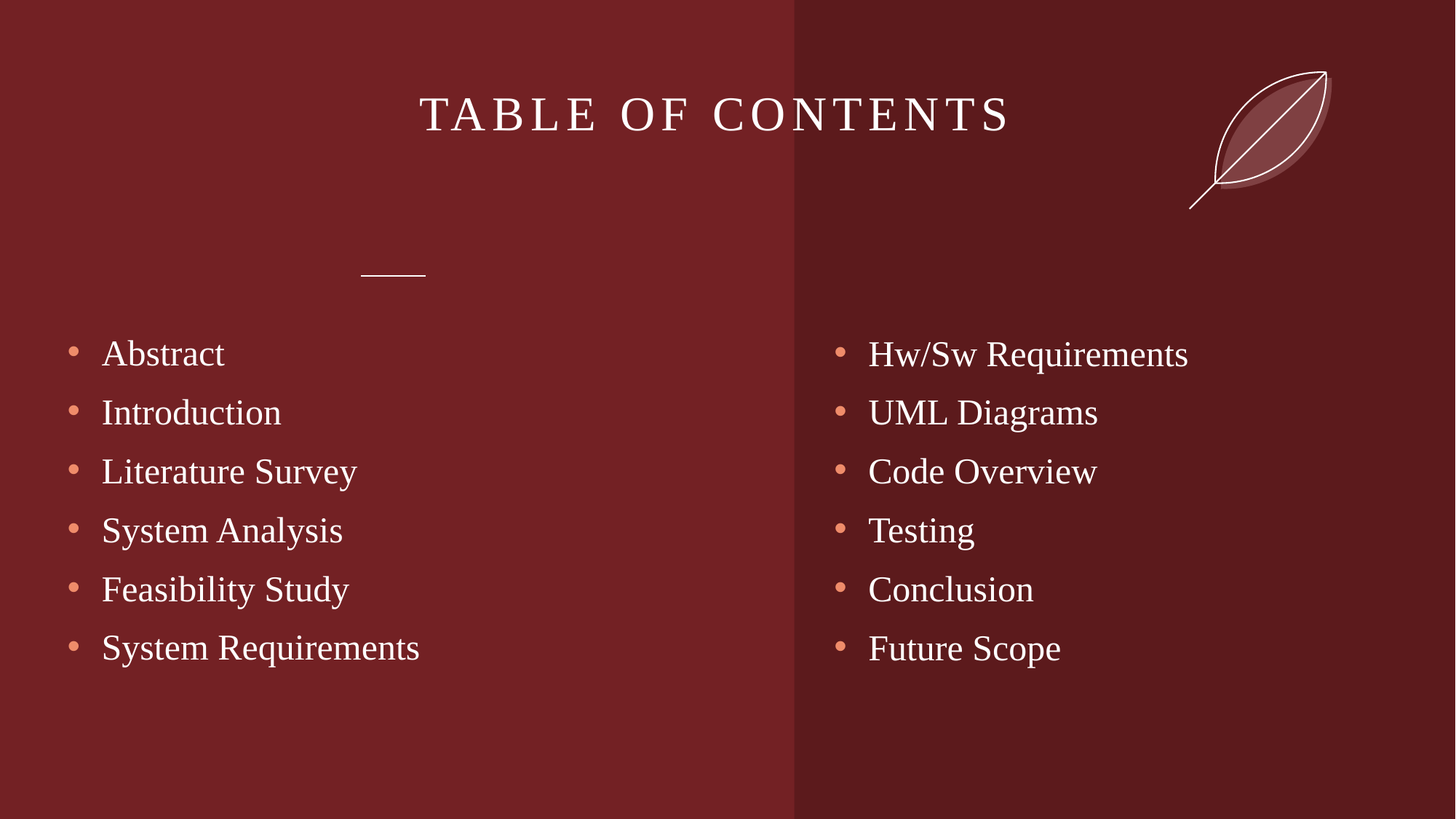

Table of Contents
Abstract
Introduction
Literature Survey
System Analysis
Feasibility Study
System Requirements

Hw/Sw Requirements
UML Diagrams
Code Overview
Testing
Conclusion
Future Scope